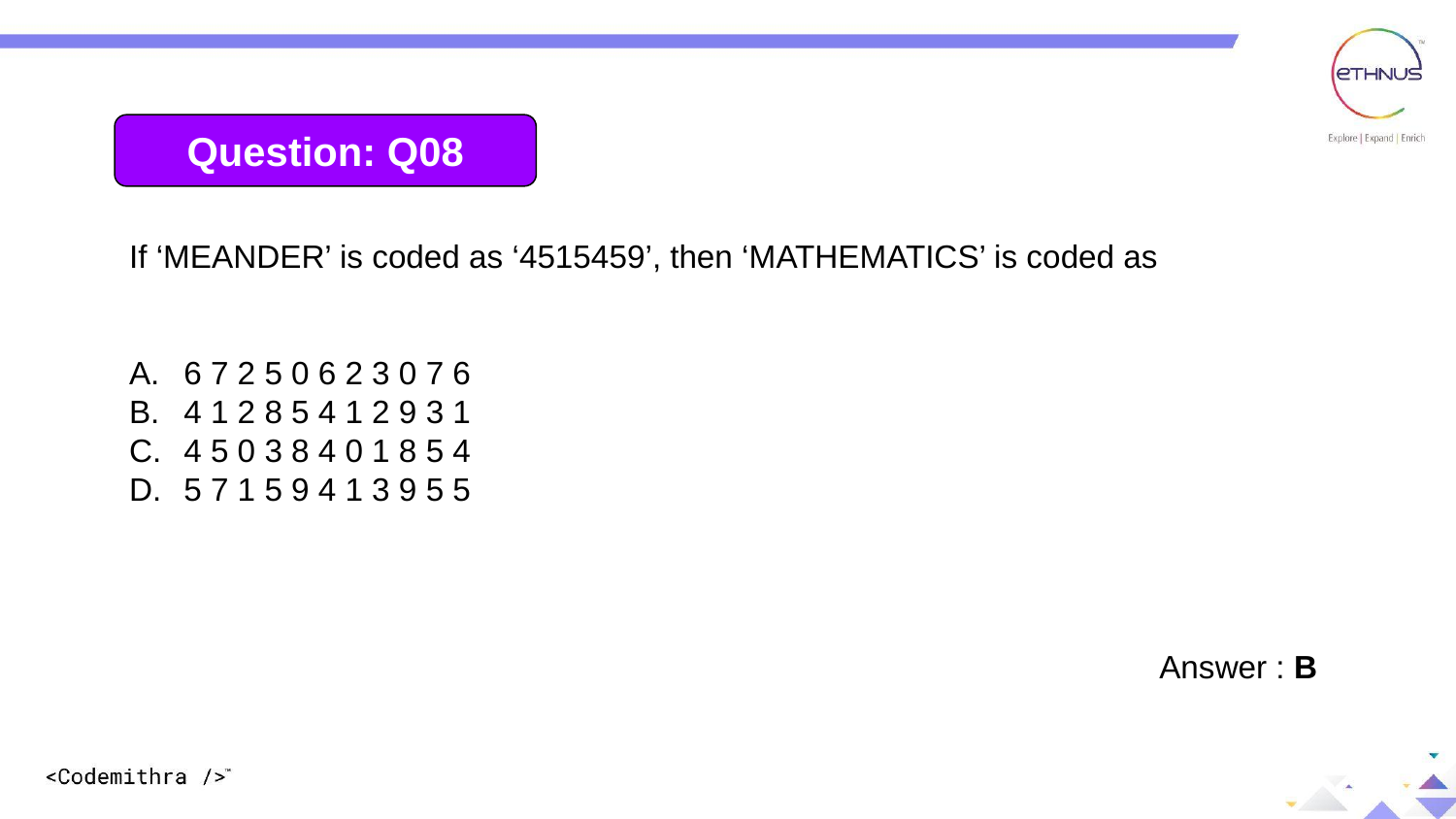

Question: Q08
If ‘MEANDER’ is coded as ‘4515459’, then ‘MATHEMATICS’ is coded as

6 7 2 5 0 6 2 3 0 7 6
4 1 2 8 5 4 1 2 9 3 1
4 5 0 3 8 4 0 1 8 5 4
5 7 1 5 9 4 1 3 9 5 5
Answer : B